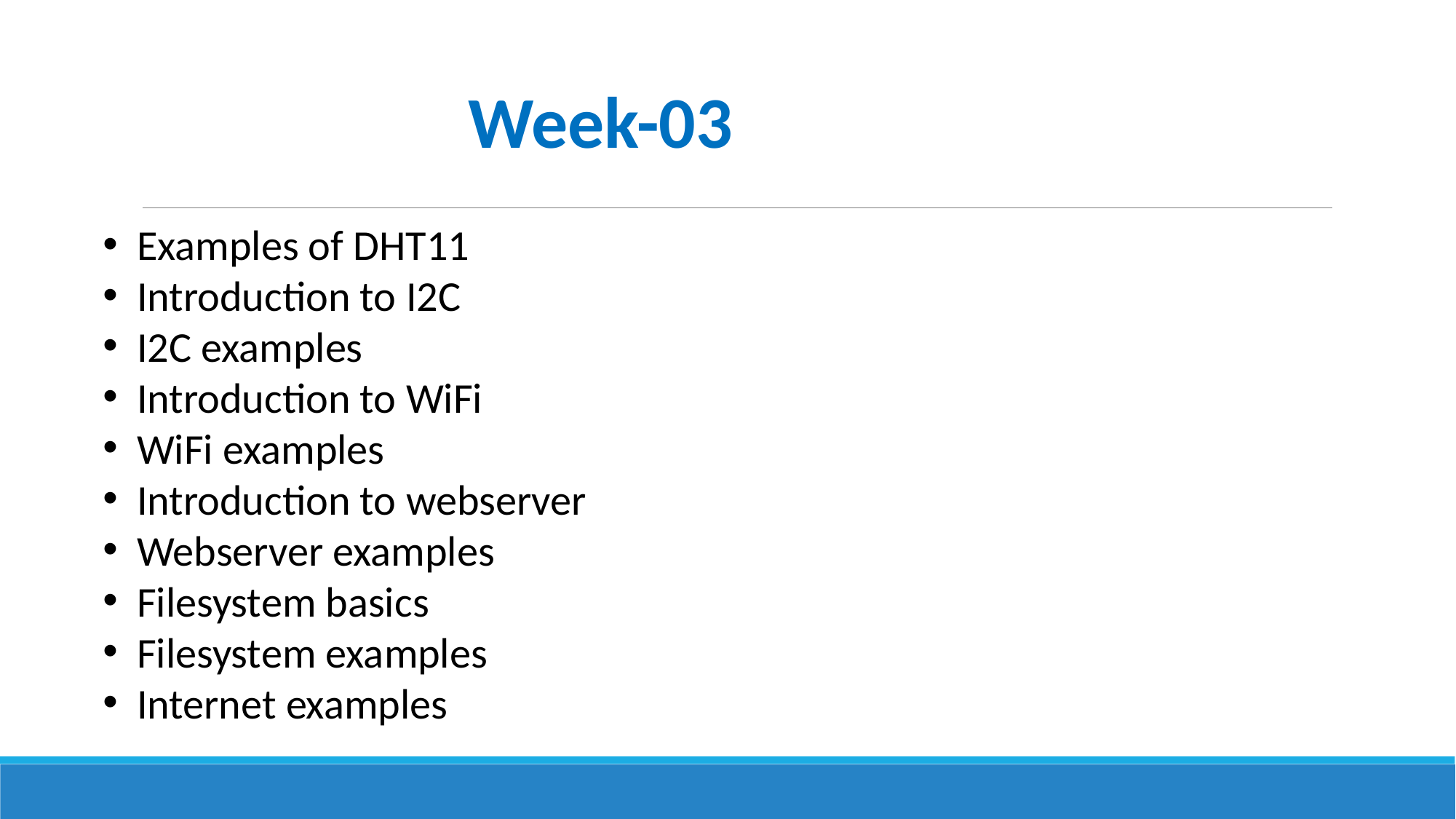

Week-03
Examples of DHT11
Introduction to I2C
I2C examples
Introduction to WiFi
WiFi examples
Introduction to webserver
Webserver examples
Filesystem basics
Filesystem examples
Internet examples